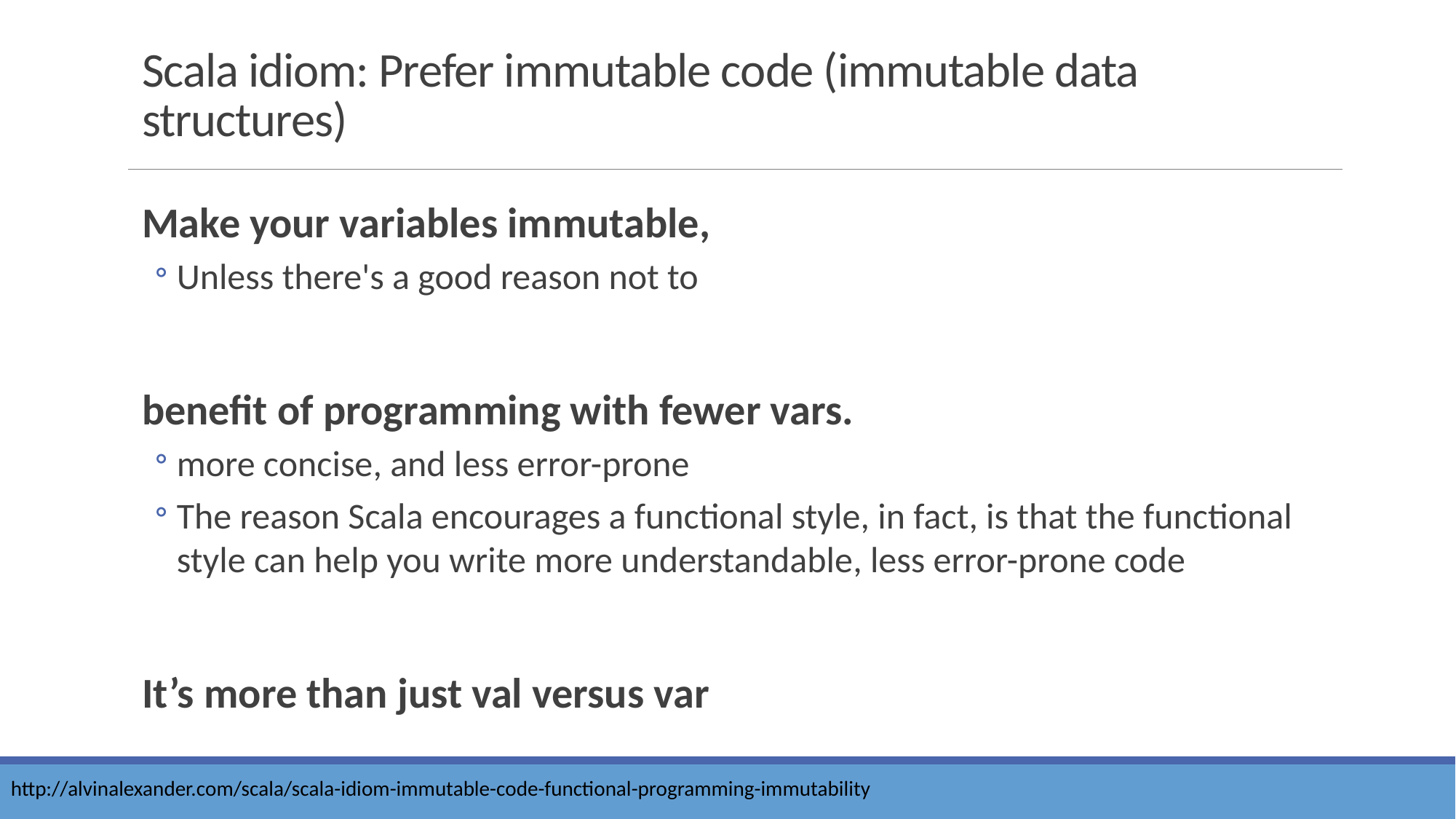

# Scala idiom: Prefer immutable code (immutable data structures)
Make your variables immutable,
Unless there's a good reason not to

benefit of programming with fewer vars.
more concise, and less error-prone
The reason Scala encourages a functional style, in fact, is that the functional style can help you write more understandable, less error-prone code

It’s more than just val versus var

http://alvinalexander.com/scala/scala-idiom-immutable-code-functional-programming-immutability